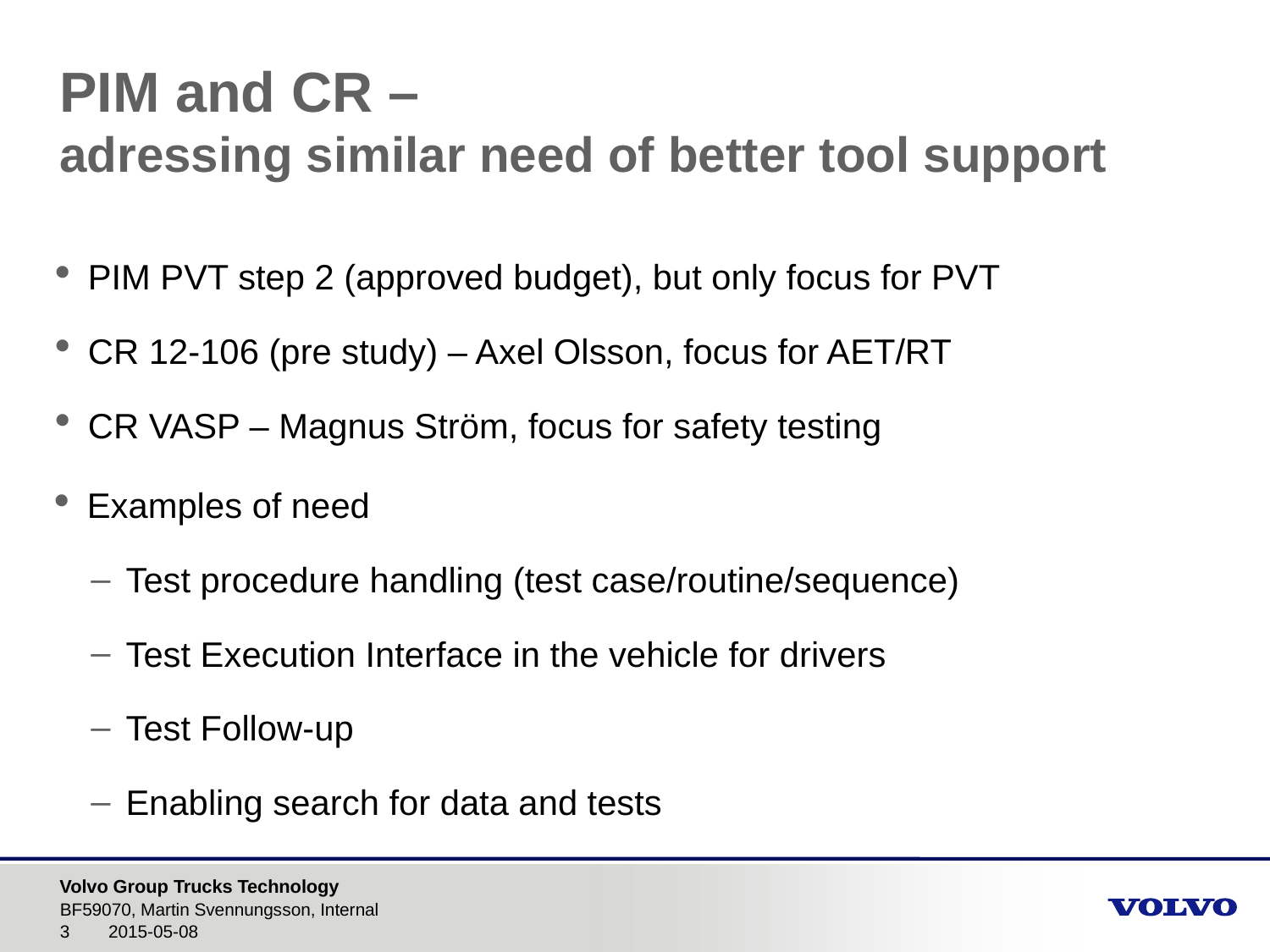

# PIM and CR – adressing similar need of better tool support
PIM PVT step 2 (approved budget), but only focus for PVT
CR 12-106 (pre study) – Axel Olsson, focus for AET/RT
CR VASP – Magnus Ström, focus for safety testing
Examples of need
Test procedure handling (test case/routine/sequence)
Test Execution Interface in the vehicle for drivers
Test Follow-up
Enabling search for data and tests
BF59070, Martin Svennungsson, Internal
2015-05-08
3